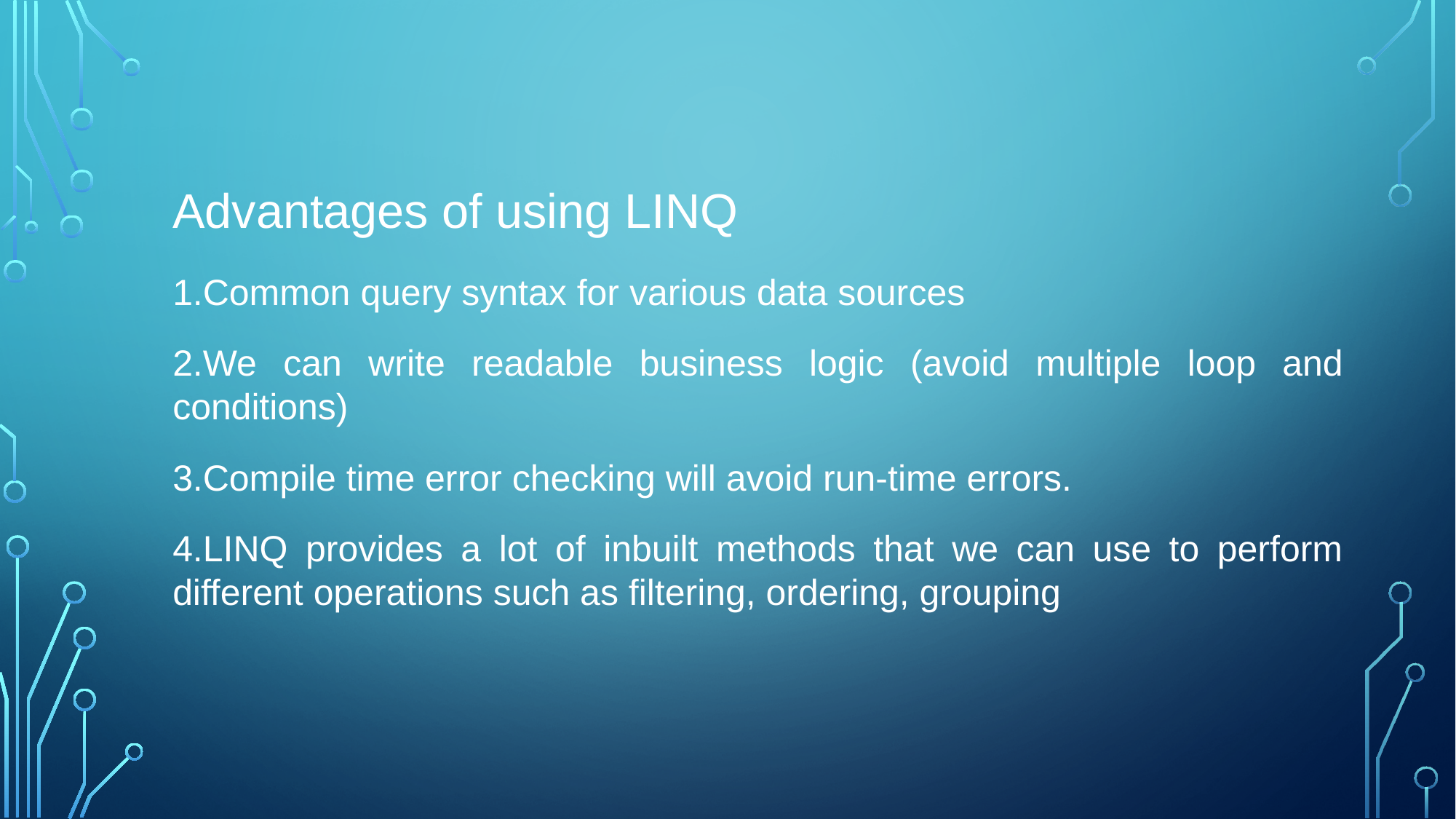

Advantages of using LINQ

Common query syntax for various data sources
We can write readable business logic (avoid multiple loop and conditions)
Compile time error checking will avoid run-time errors.
LINQ provides a lot of inbuilt methods that we can use to perform different operations such as filtering, ordering, grouping